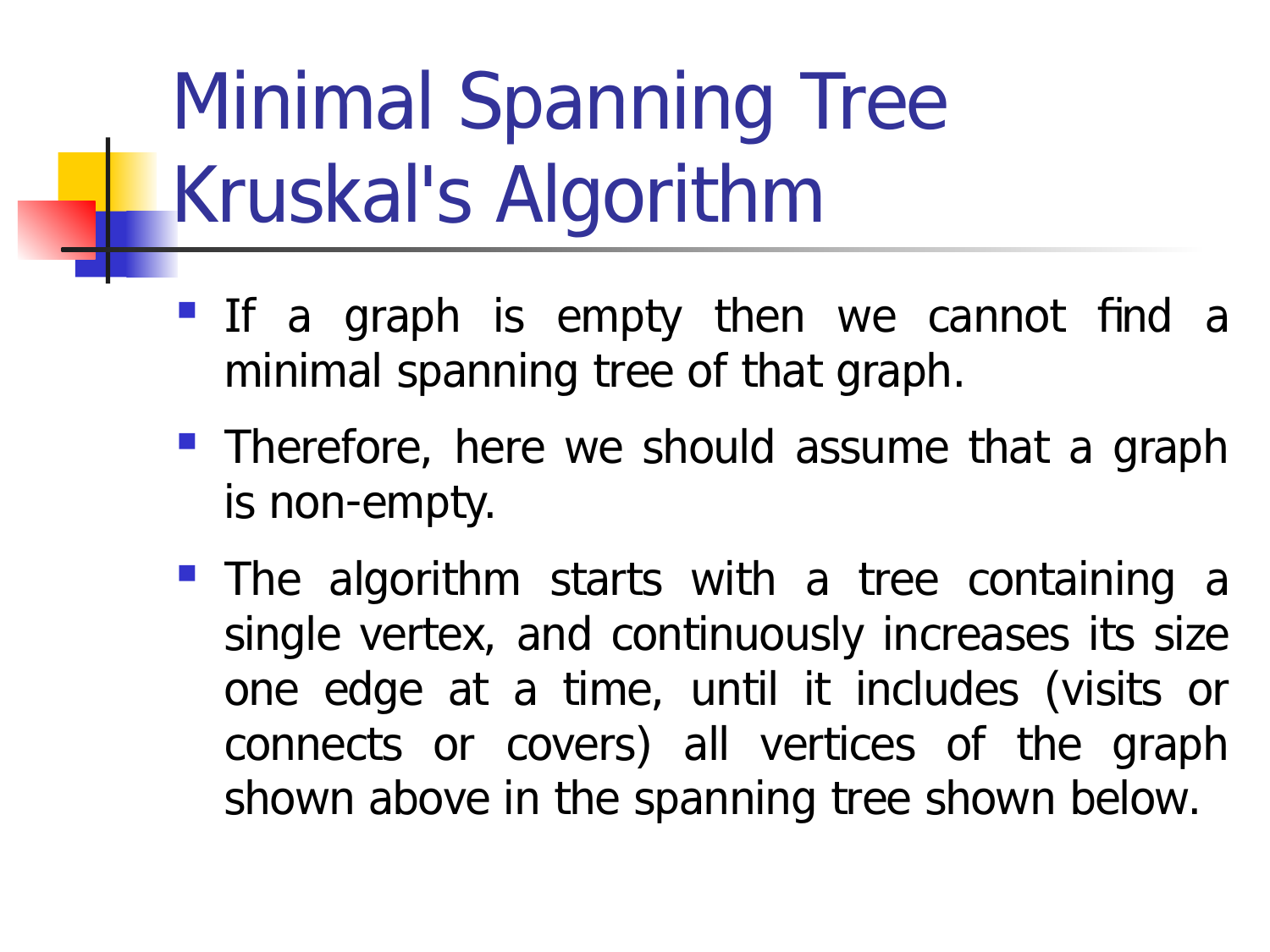

# Minimal Spanning Tree Kruskal's Algorithm
If a graph is empty then we cannot find a minimal spanning tree of that graph.

Therefore, here we should assume that a graph is non-empty.

The algorithm starts with a tree containing a single vertex, and continuously increases its size one edge at a time, until it includes (visits or connects or covers) all vertices of the graph shown above in the spanning tree shown below.